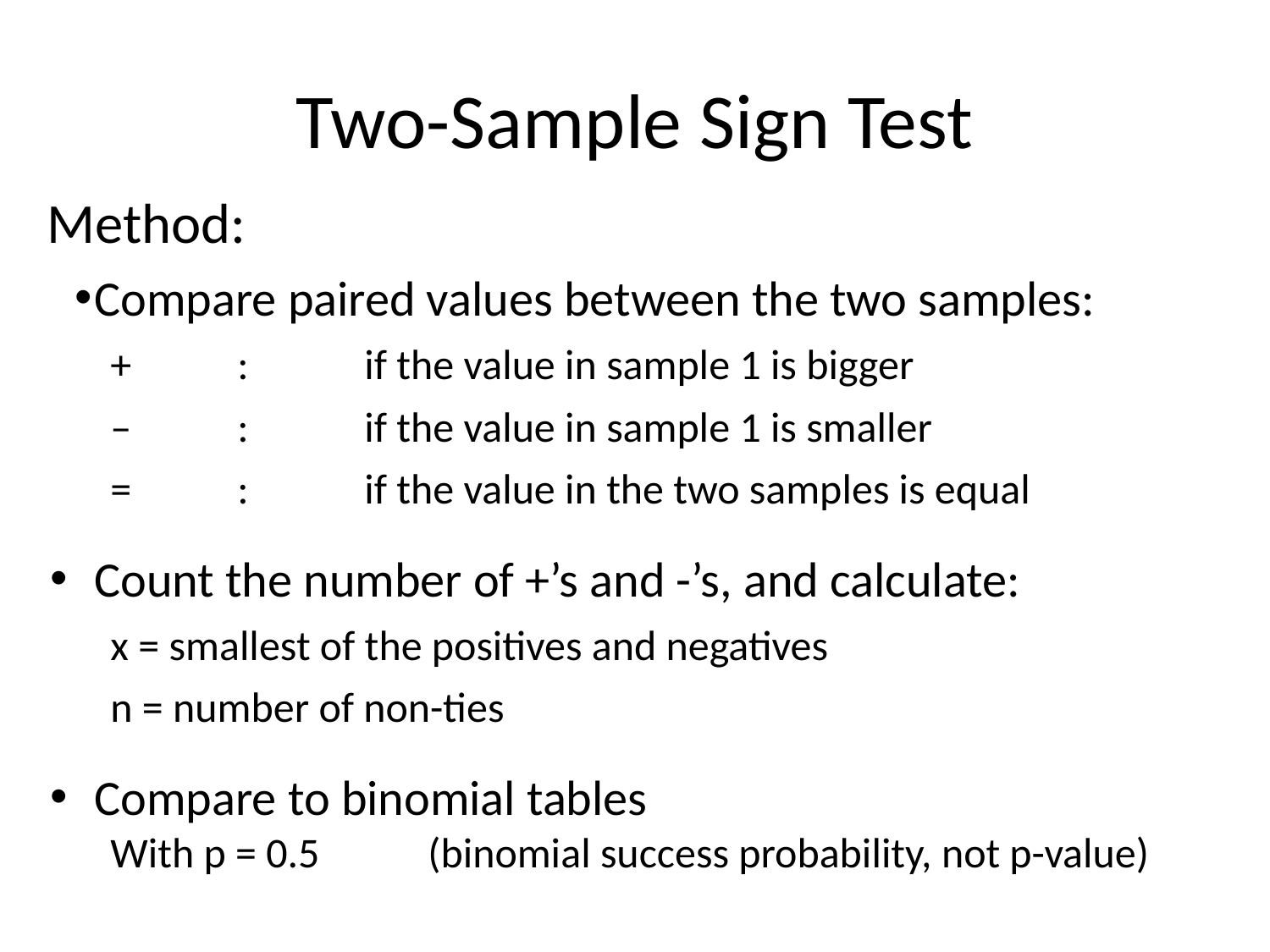

# Two-Sample Sign Test
Method:

Compare paired values between the two samples:
+ 	:	if the value in sample 1 is bigger
– 	:	if the value in sample 1 is smaller
= 	:	if the value in the two samples is equal

Count the number of +’s and -’s, and calculate:
x = smallest of the positives and negatives
n = number of non-ties

Compare to binomial tables
With p = 0.5 	(binomial success probability, not p-value)